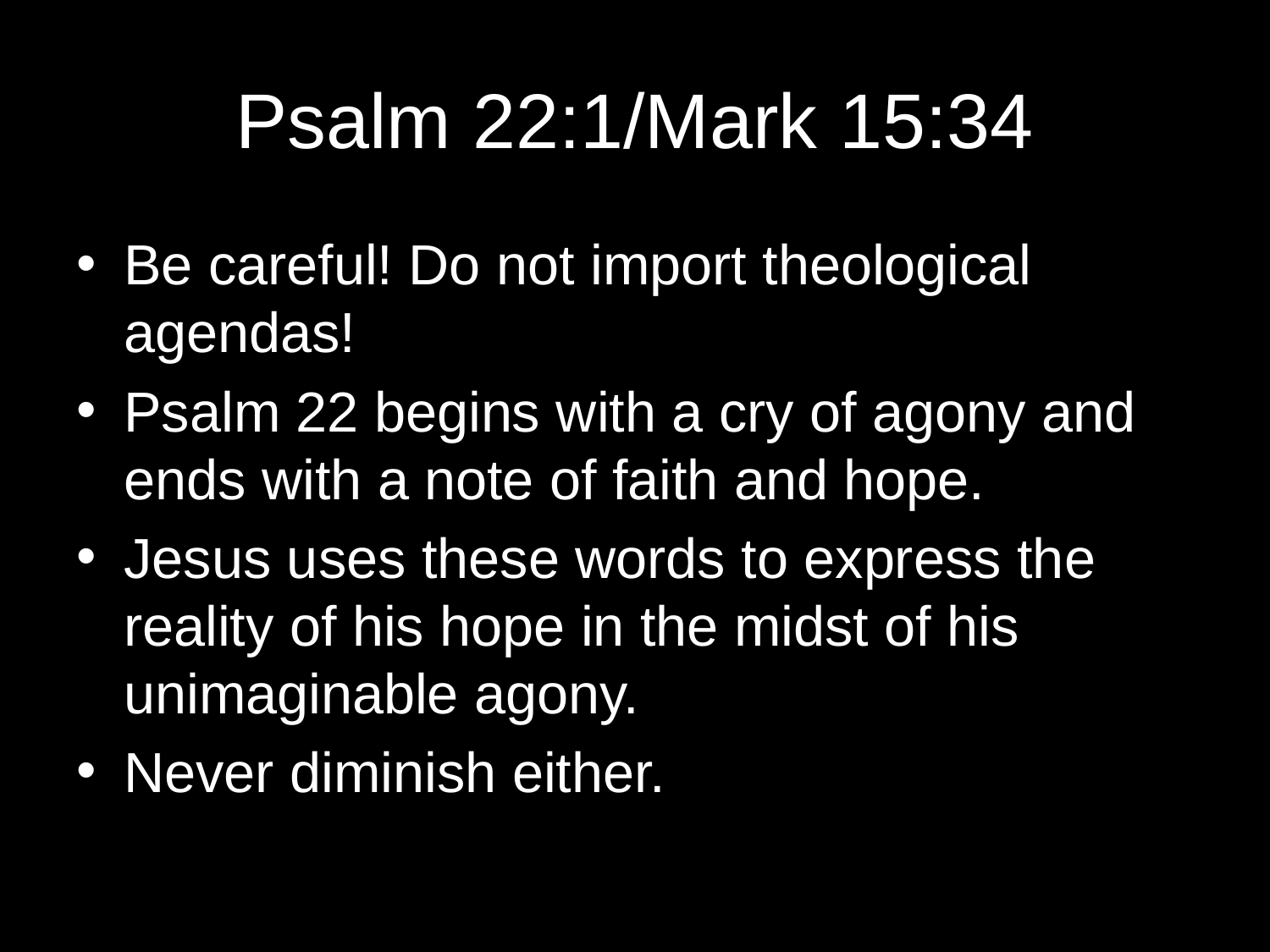

# Psalm 22:1/Mark 15:34
Be careful! Do not import theological agendas!
Psalm 22 begins with a cry of agony and ends with a note of faith and hope.
Jesus uses these words to express the reality of his hope in the midst of his unimaginable agony.
Never diminish either.